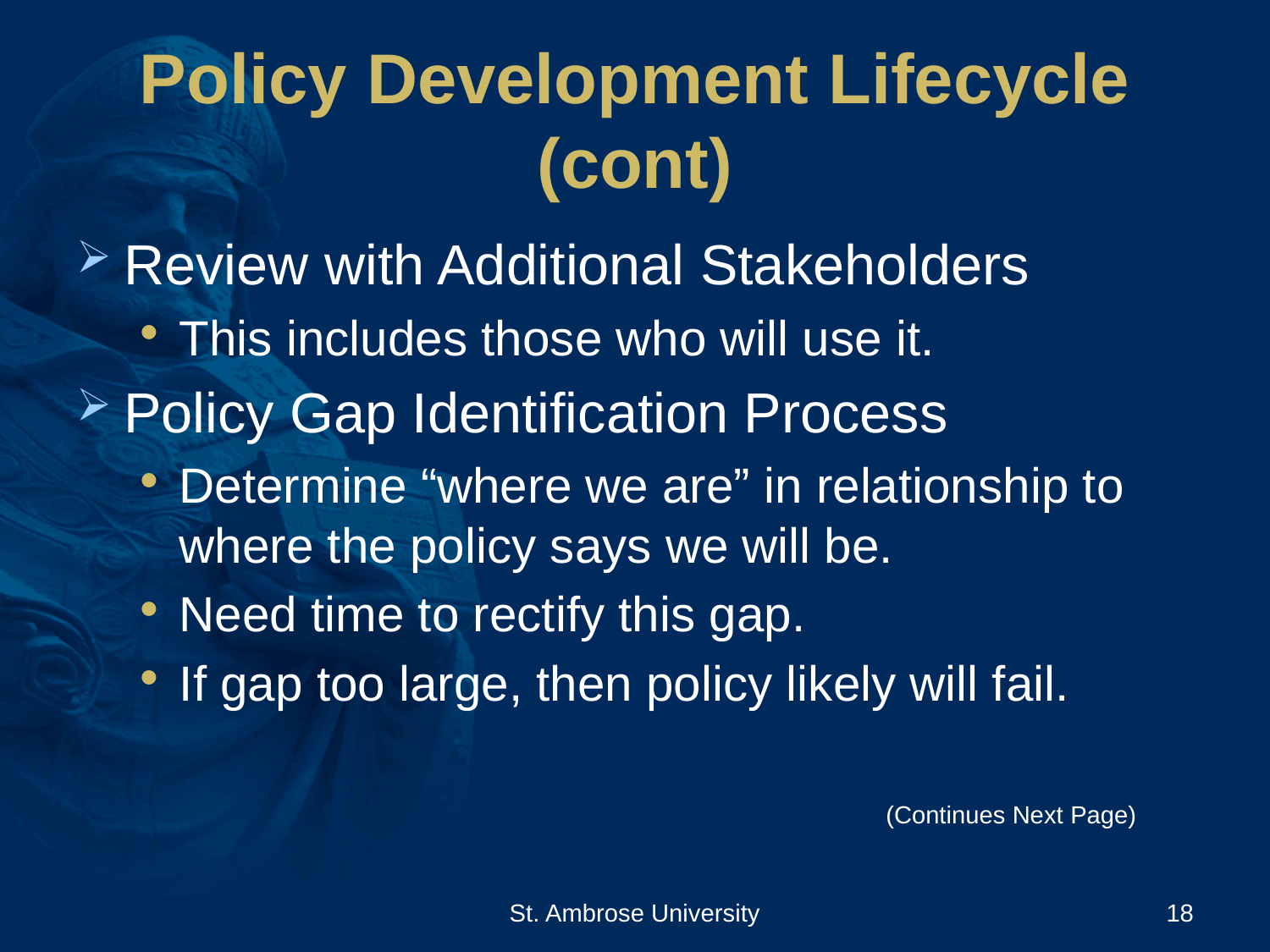

# Policy Development Lifecycle (cont)
Review with Additional Stakeholders
This includes those who will use it.
Policy Gap Identification Process
Determine “where we are” in relationship to where the policy says we will be.
Need time to rectify this gap.
If gap too large, then policy likely will fail.

							(Continues Next Page)

St. Ambrose University
18